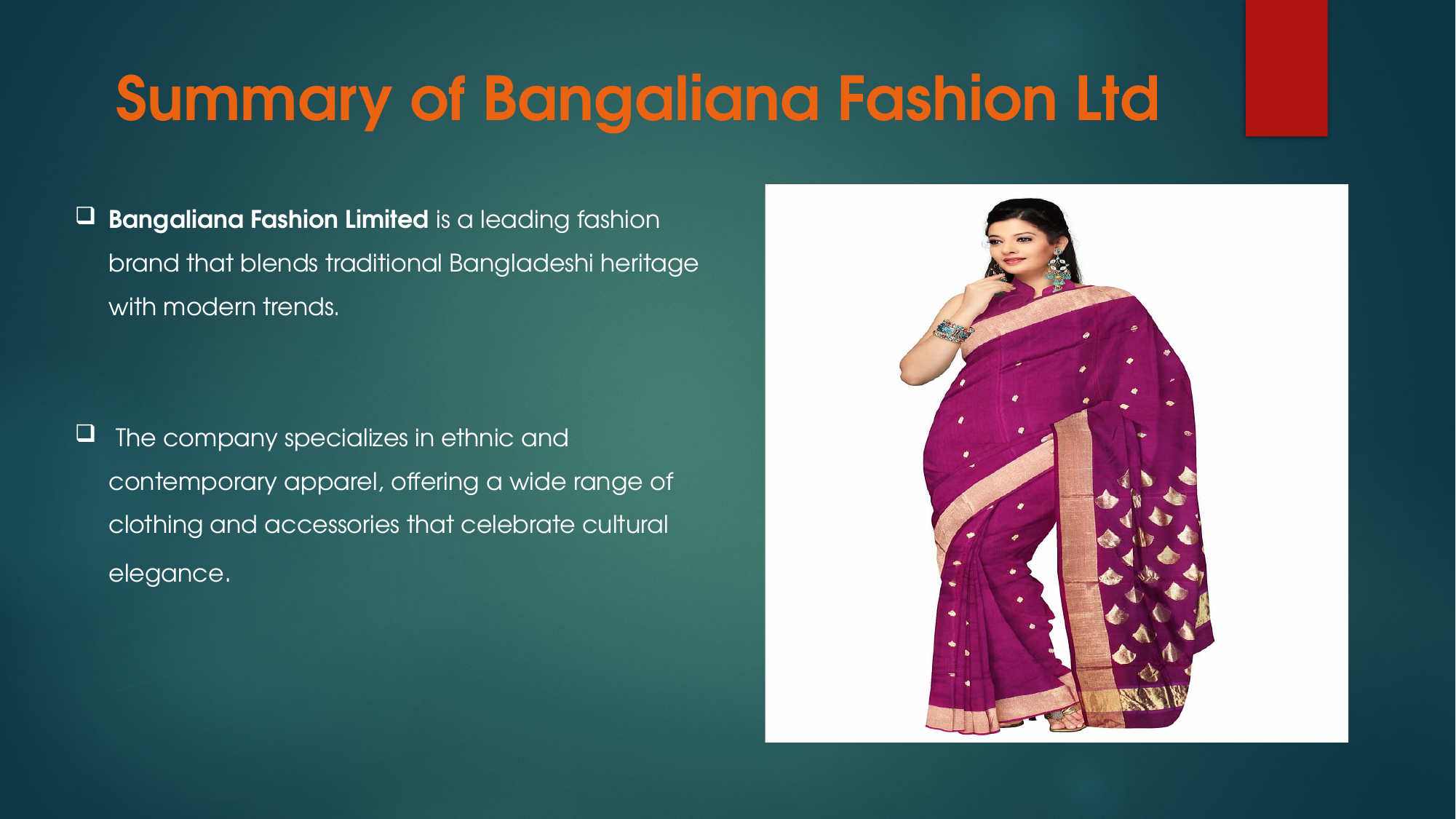

# Summary of Bangaliana Fashion Ltd
Bangaliana Fashion Limited is a leading fashion brand that blends traditional Bangladeshi heritage with modern trends.

 The company specializes in ethnic and contemporary apparel, offering a wide range of clothing and accessories that celebrate cultural elegance.